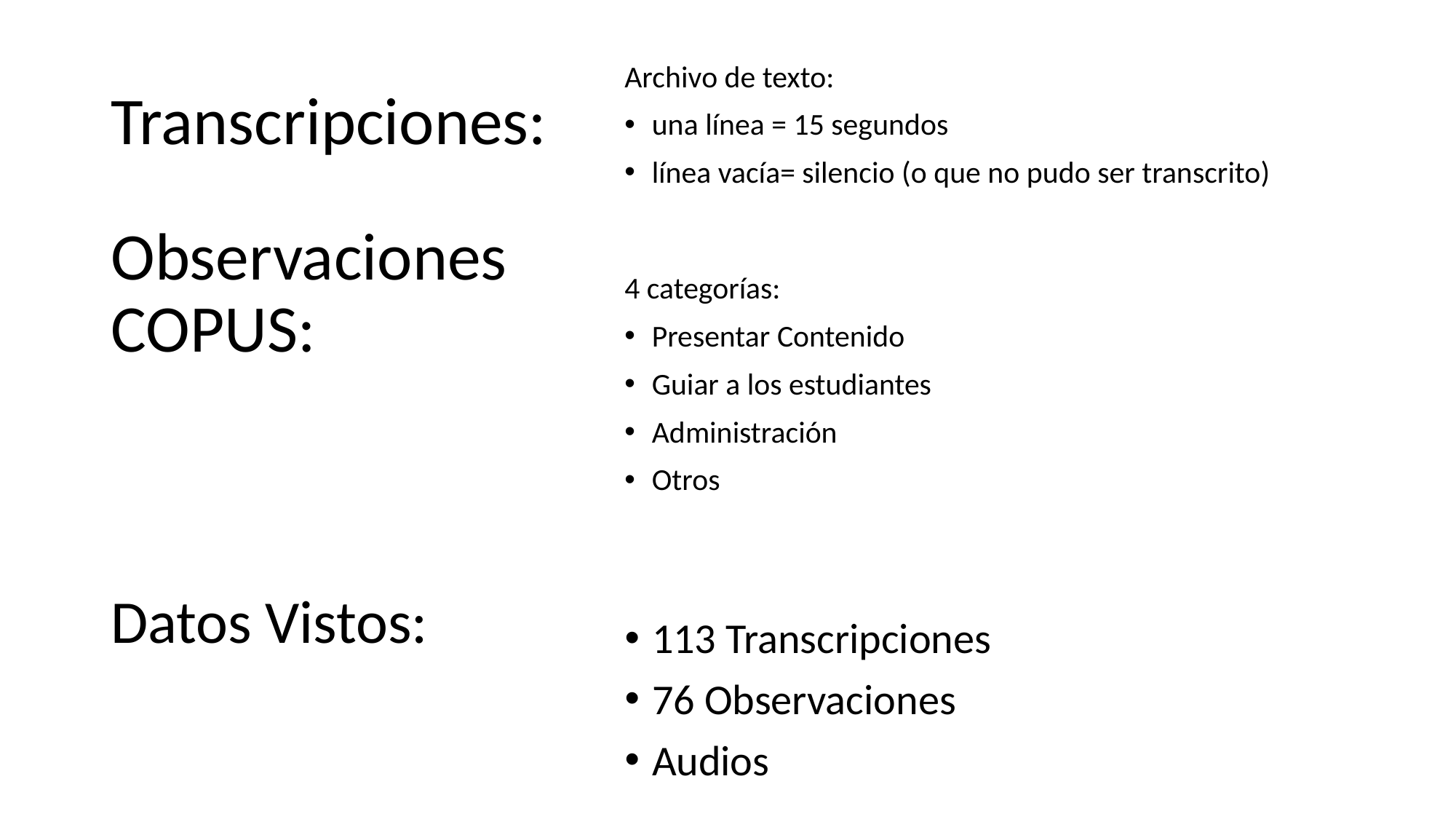

# Transcripciones:
Archivo de texto:
una línea = 15 segundos
línea vacía= silencio (o que no pudo ser transcrito)

Observaciones
COPUS:
4 categorías:
Presentar Contenido
Guiar a los estudiantes
Administración
Otros

Datos Vistos:
113 Transcripciones
76 Observaciones
Audios